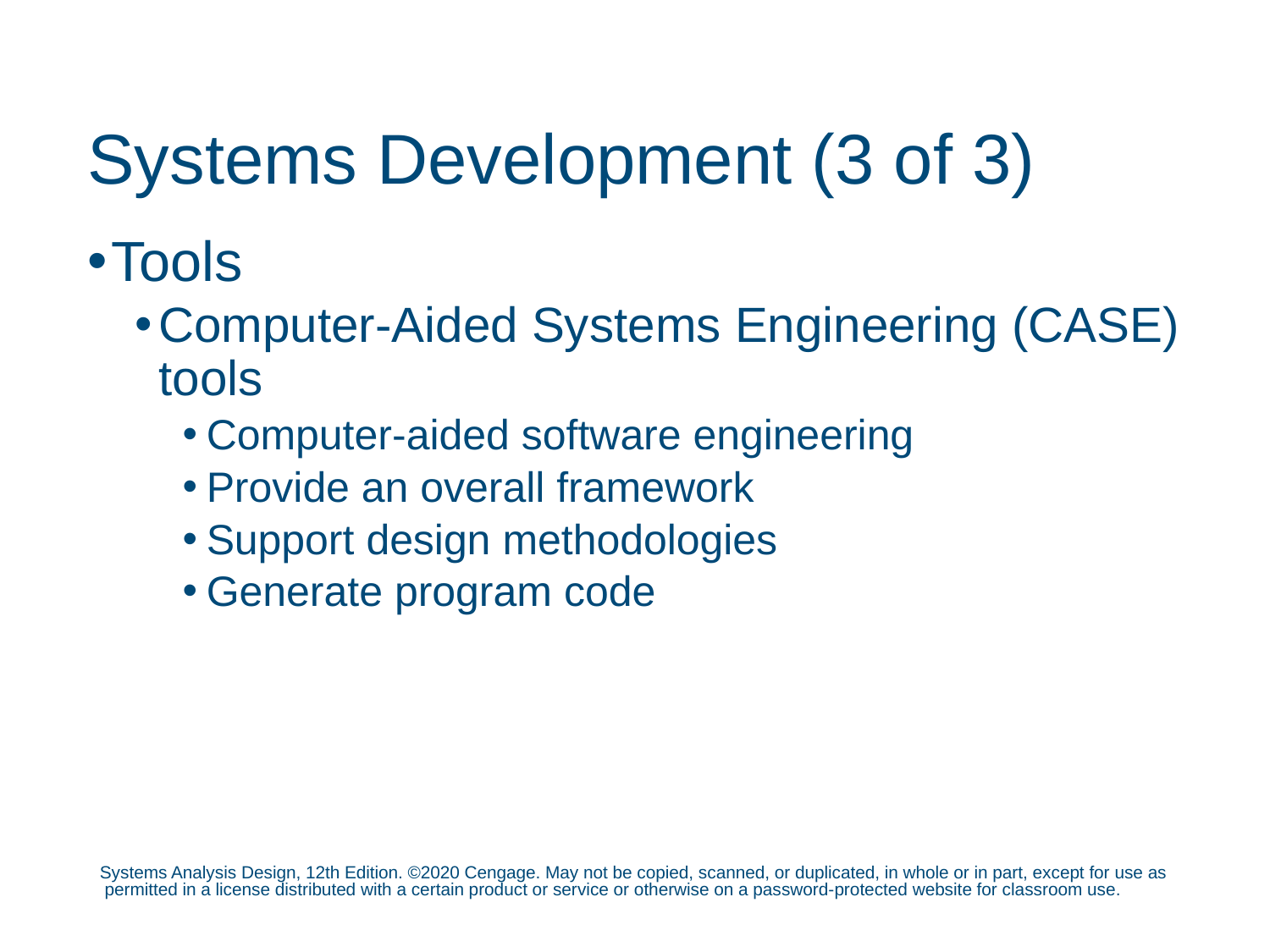

# Systems Development (3 of 3)
Tools
Computer-Aided Systems Engineering (CASE) tools
Computer-aided software engineering
Provide an overall framework
Support design methodologies
Generate program code
Systems Analysis Design, 12th Edition. ©2020 Cengage. May not be copied, scanned, or duplicated, in whole or in part, except for use as permitted in a license distributed with a certain product or service or otherwise on a password-protected website for classroom use.